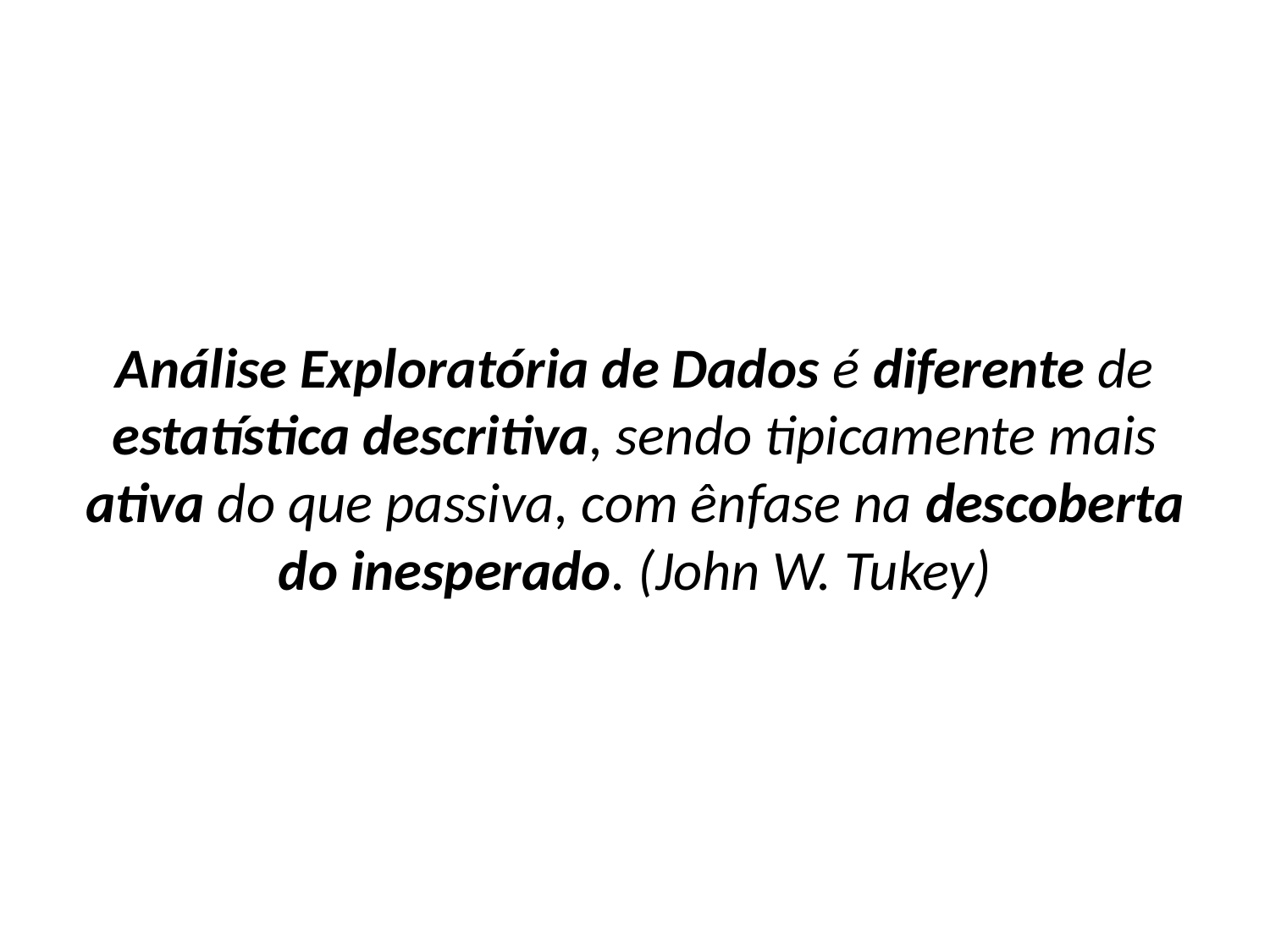

Análise Exploratória de Dados é diferente de estatística descritiva, sendo tipicamente mais ativa do que passiva, com ênfase na descoberta do inesperado. (John W. Tukey)